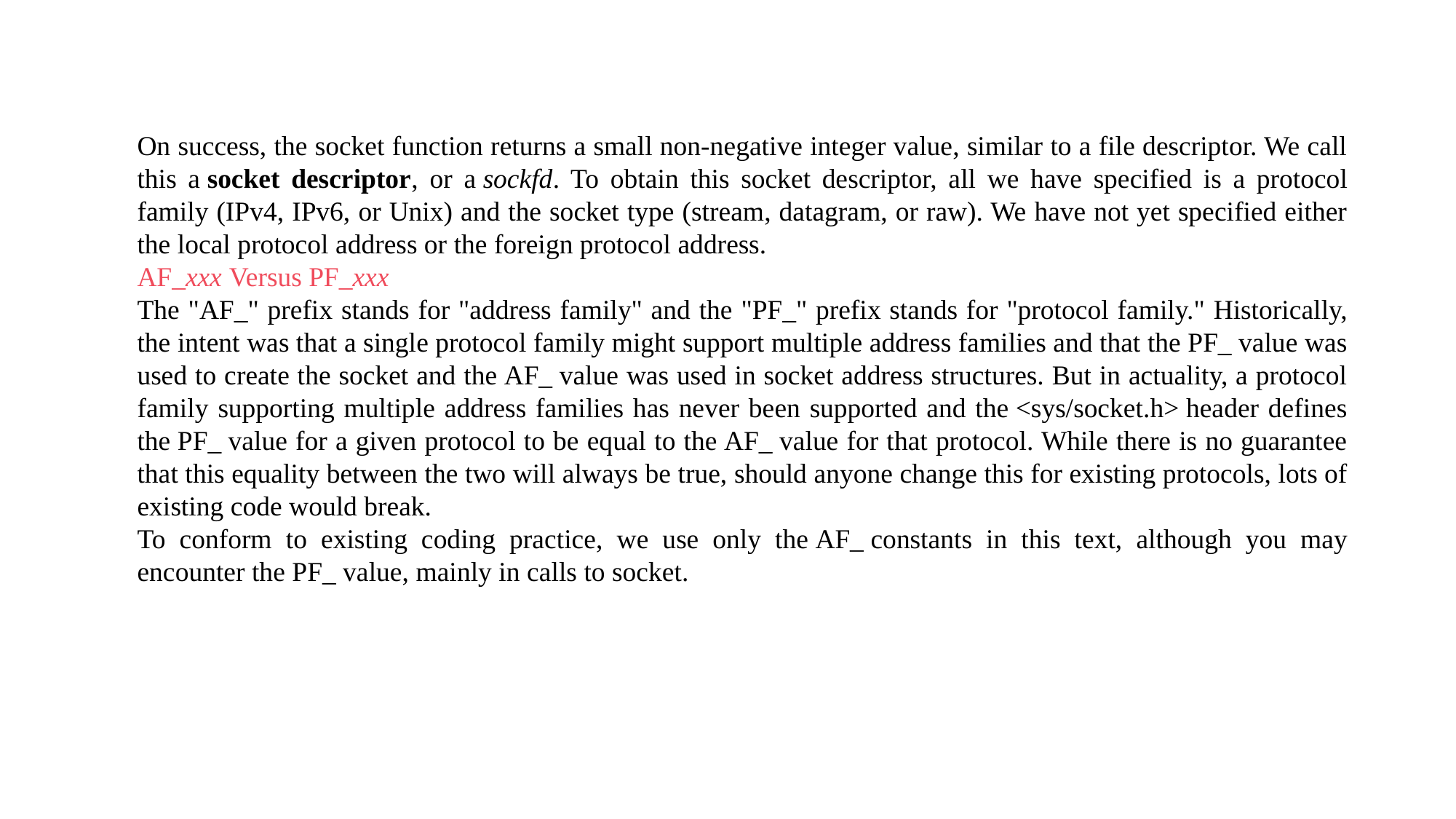

On success, the socket function returns a small non-negative integer value, similar to a file descriptor. We call this a socket descriptor, or a sockfd. To obtain this socket descriptor, all we have specified is a protocol family (IPv4, IPv6, or Unix) and the socket type (stream, datagram, or raw). We have not yet specified either the local protocol address or the foreign protocol address.
AF_xxx Versus PF_xxx
The "AF_" prefix stands for "address family" and the "PF_" prefix stands for "protocol family." Historically, the intent was that a single protocol family might support multiple address families and that the PF_ value was used to create the socket and the AF_ value was used in socket address structures. But in actuality, a protocol family supporting multiple address families has never been supported and the <sys/socket.h> header defines the PF_ value for a given protocol to be equal to the AF_ value for that protocol. While there is no guarantee that this equality between the two will always be true, should anyone change this for existing protocols, lots of existing code would break.
To conform to existing coding practice, we use only the AF_ constants in this text, although you may encounter the PF_ value, mainly in calls to socket.